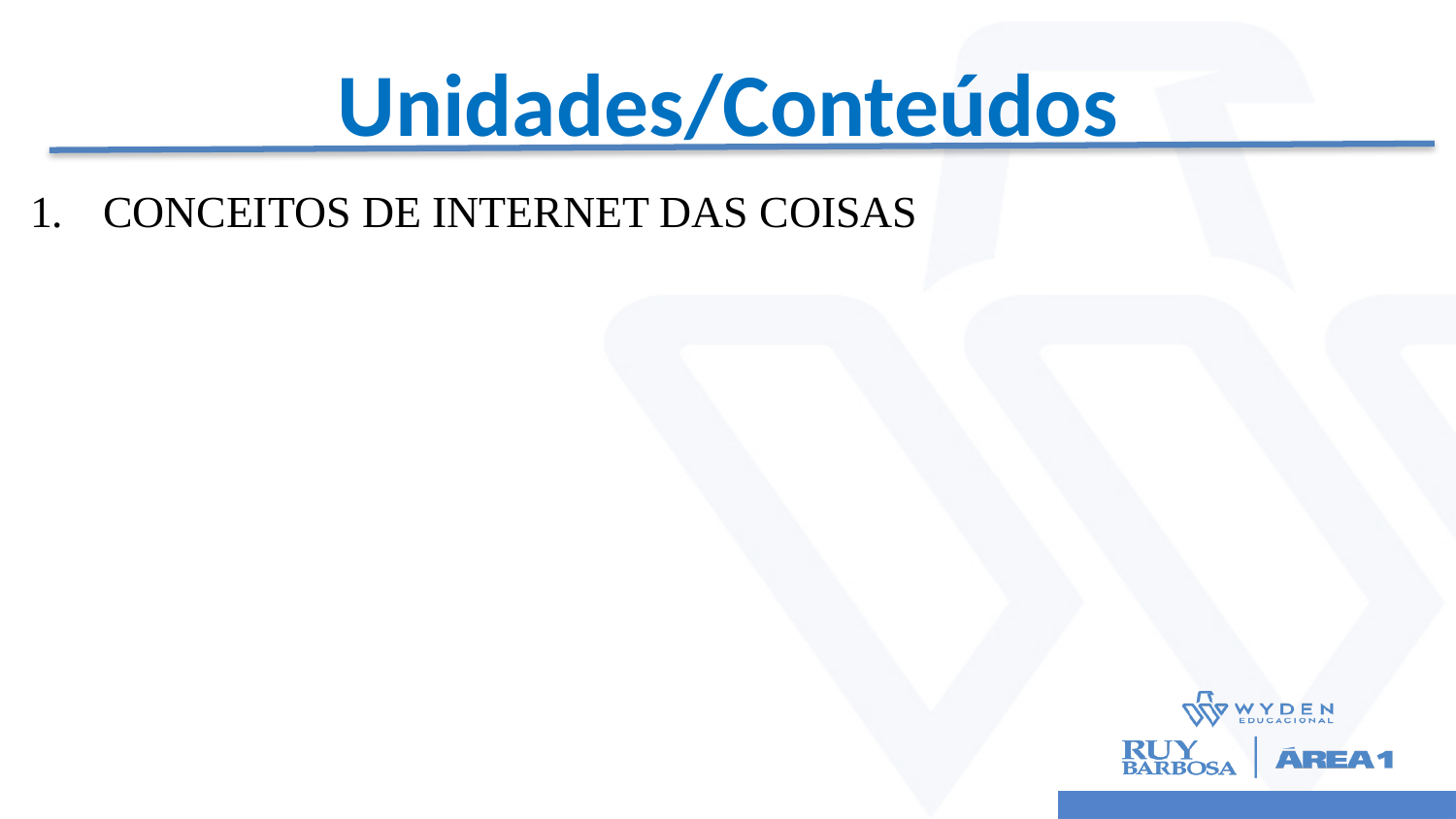

# Unidades/Conteúdos
CONCEITOS DE INTERNET DAS COISAS